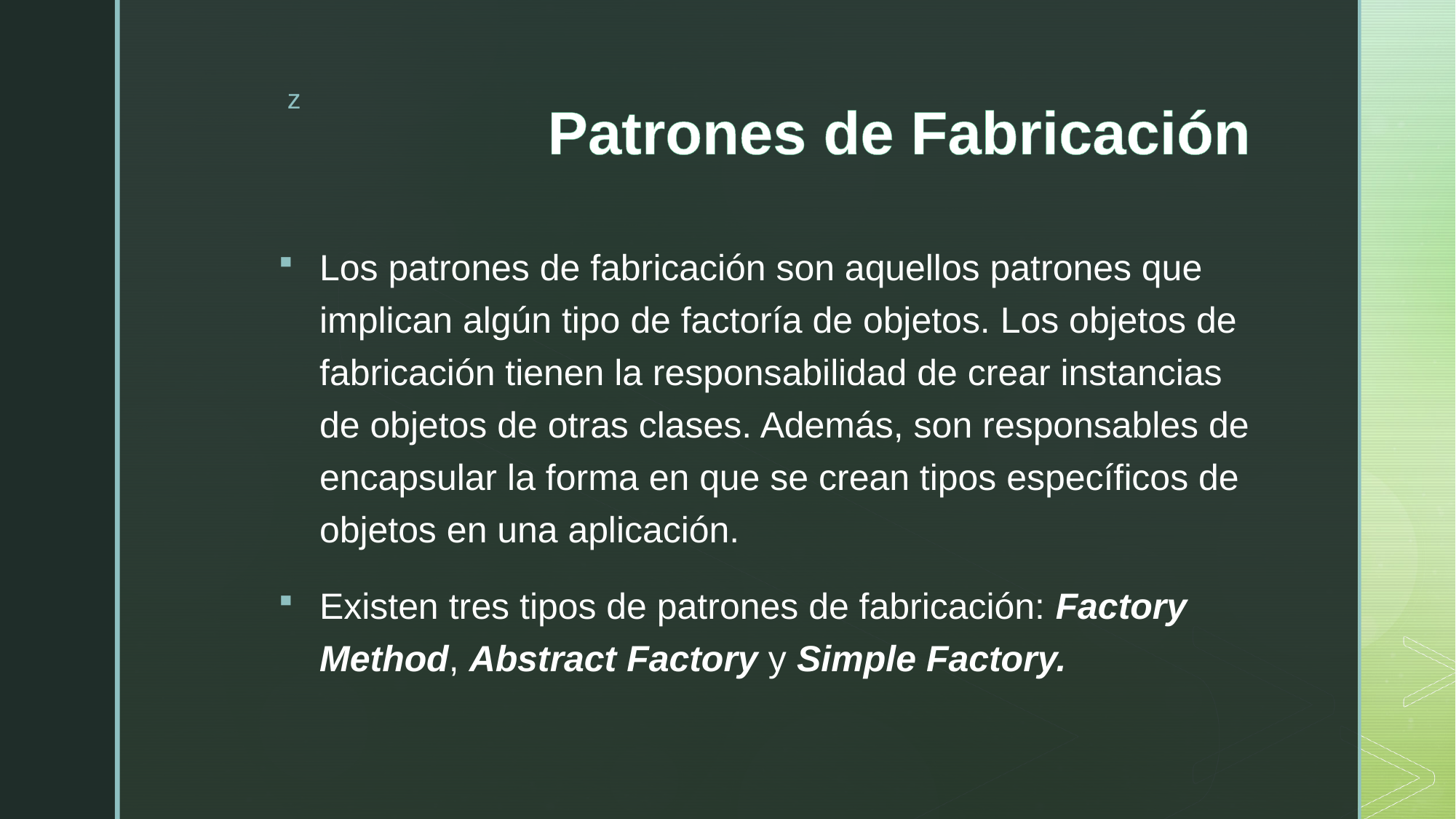

# Patrones de Fabricación
Los patrones de fabricación son aquellos patrones que implican algún tipo de factoría de objetos. Los objetos de fabricación tienen la responsabilidad de crear instancias de objetos de otras clases. Además, son responsables de encapsular la forma en que se crean tipos específicos de objetos en una aplicación.
Existen tres tipos de patrones de fabricación: Factory Method, Abstract Factory y Simple Factory.